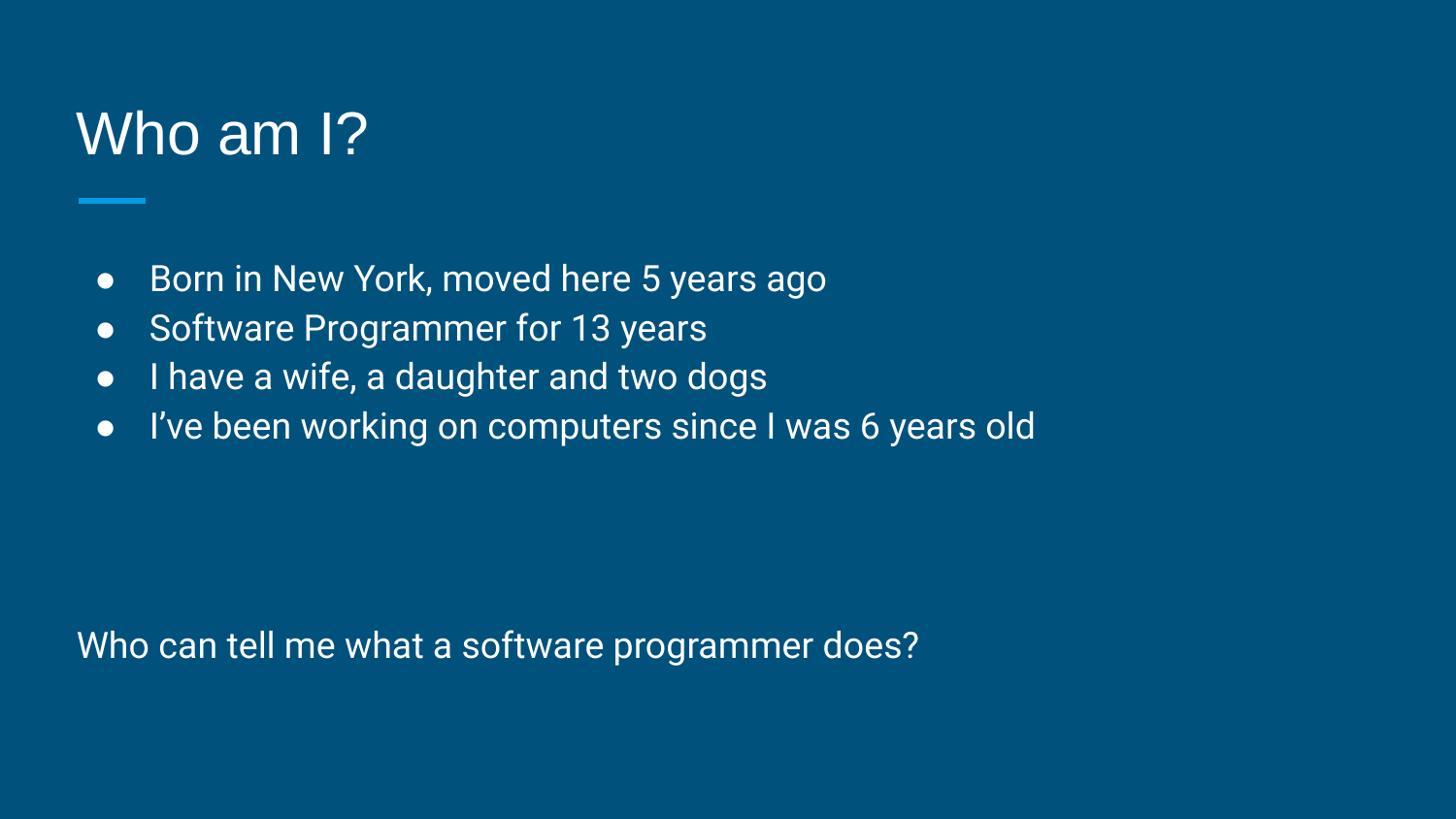

# Who am I?
Born in New York, moved here 5 years ago
Software Programmer for 13 years
I have a wife, a daughter and two dogs
I’ve been working on computers since I was 6 years old

Who can tell me what a software programmer does?